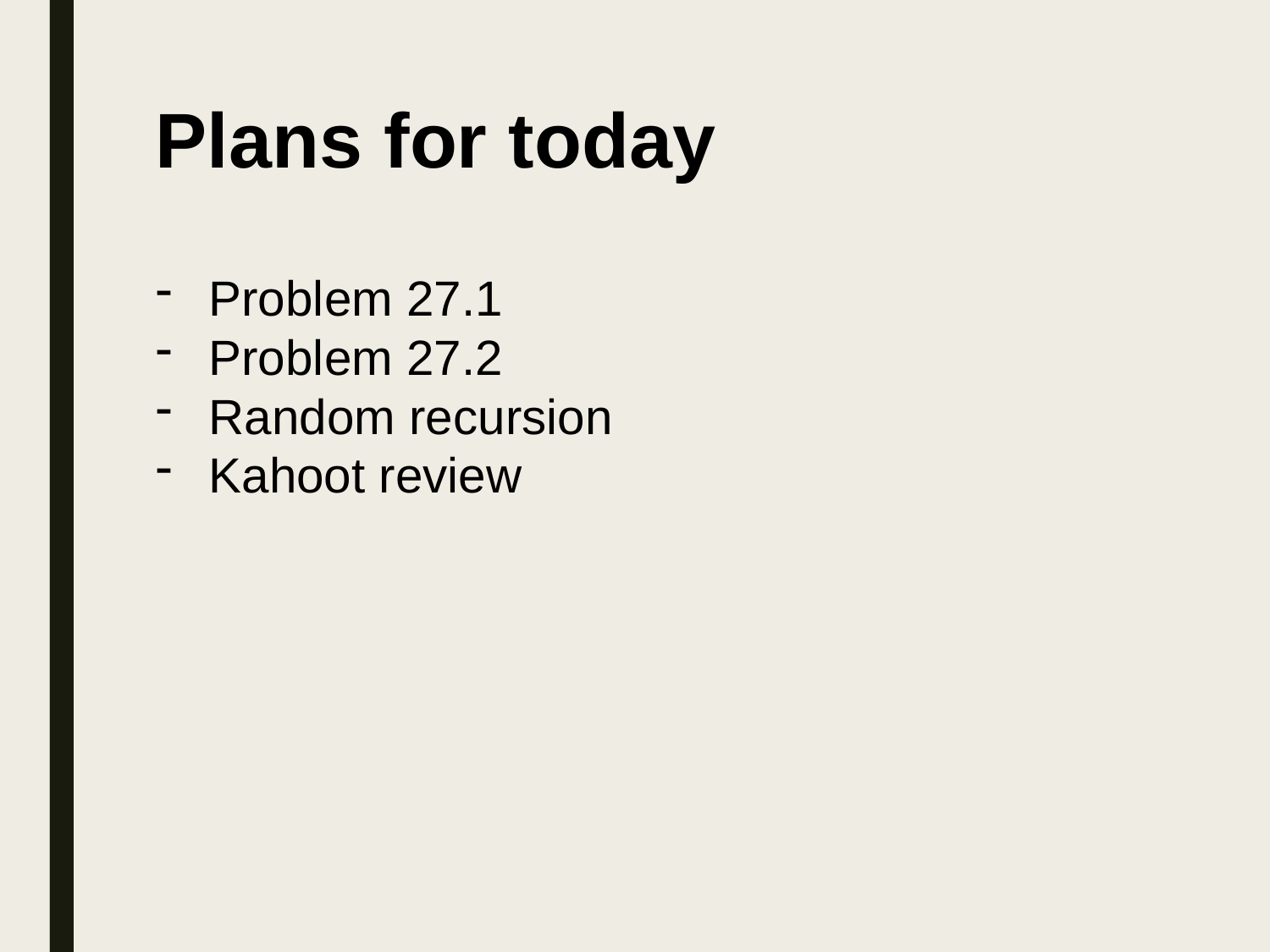

# Plans for today
Problem 27.1
Problem 27.2
Random recursion
Kahoot review